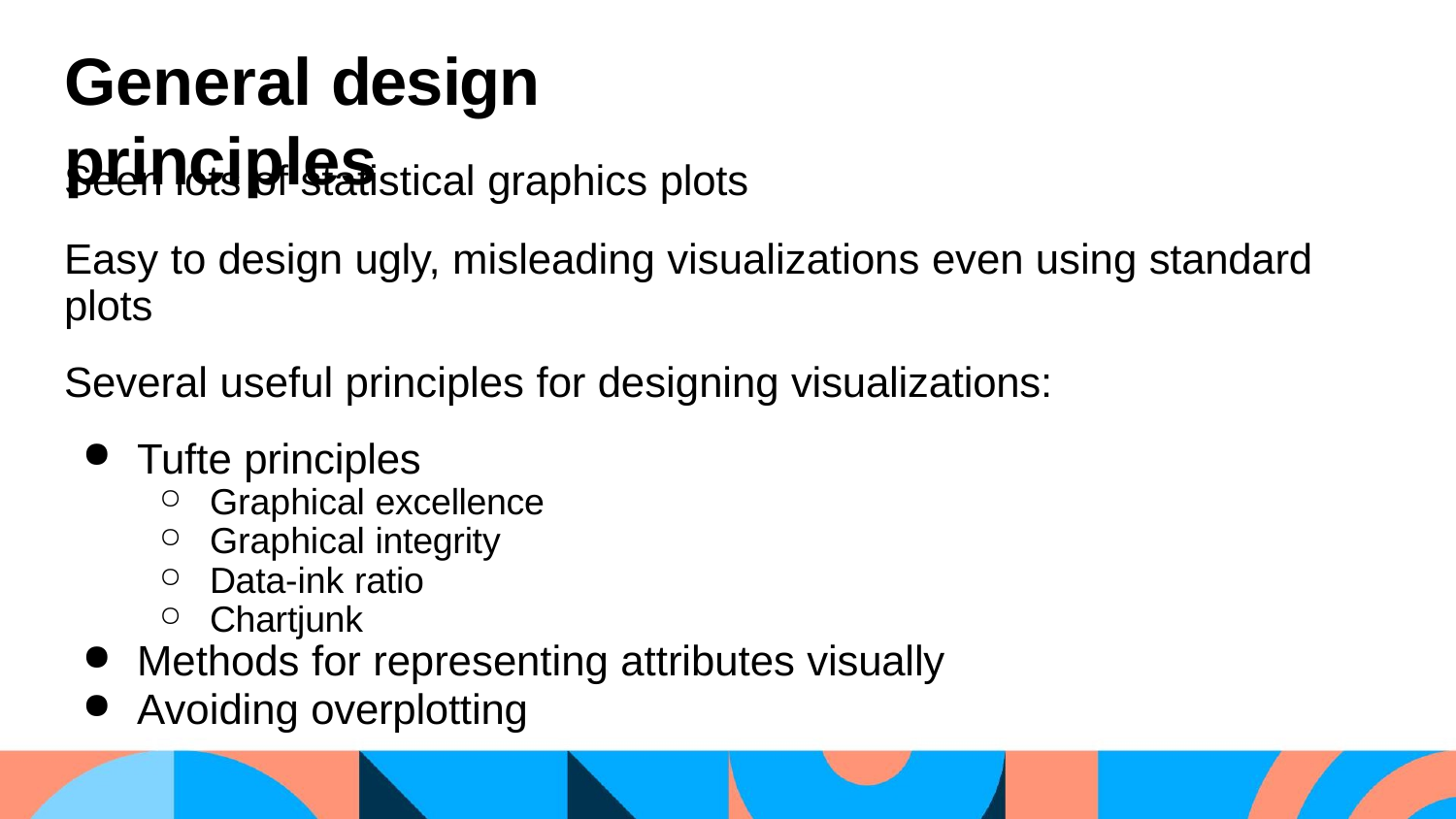

# General design principles
Seen lots of statistical graphics plots
Easy to design ugly, misleading visualizations even using standard plots
Several useful principles for designing visualizations:
Tufte principles
Graphical excellence
Graphical integrity
Data-ink ratio
Chartjunk
Methods for representing attributes visually
Avoiding overplotting